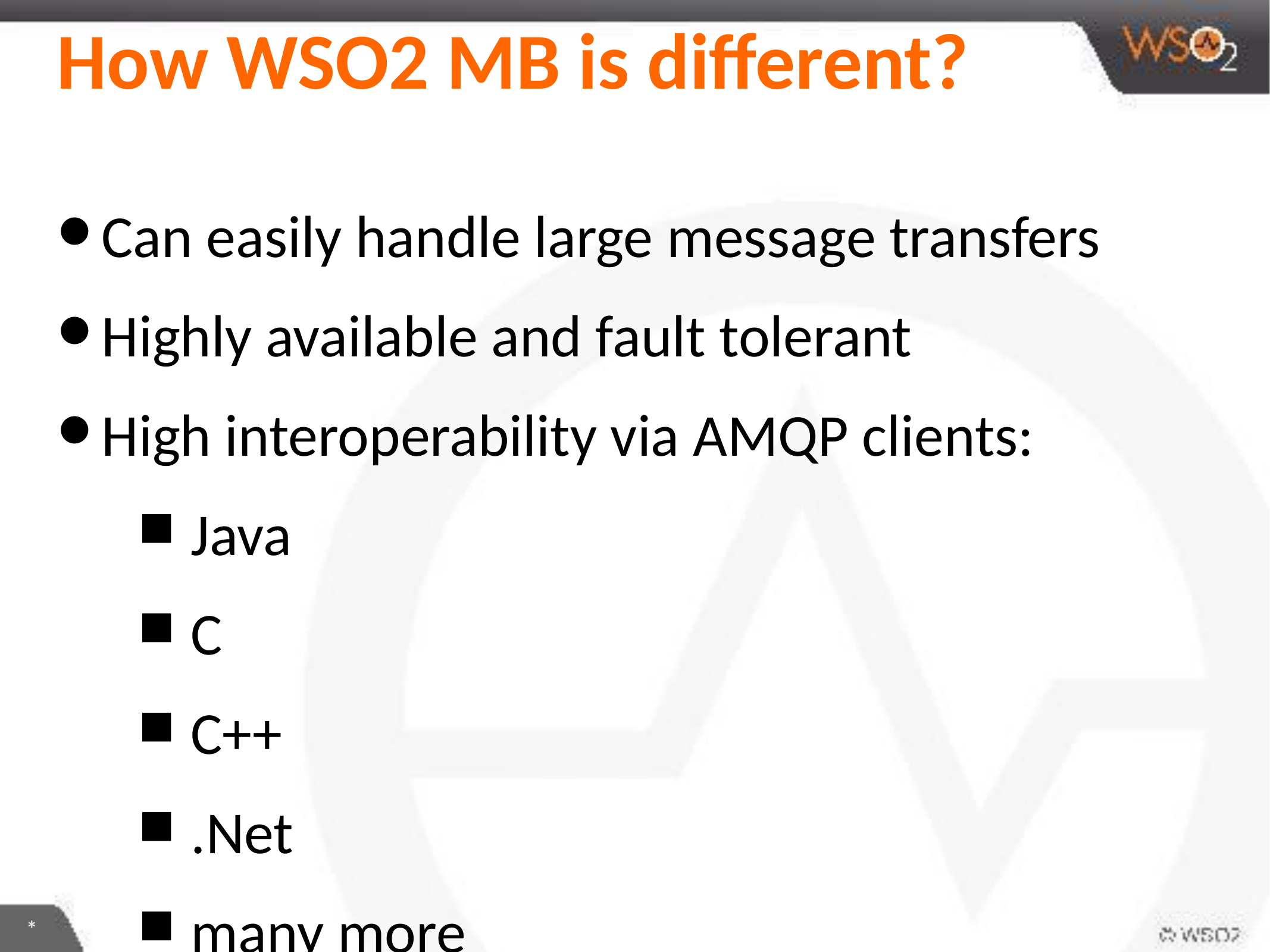

# How WSO2 MB is different?
Can easily handle large message transfers
Highly available and fault tolerant
High interoperability via AMQP clients:
Java
C
C++
.Net
many more
*